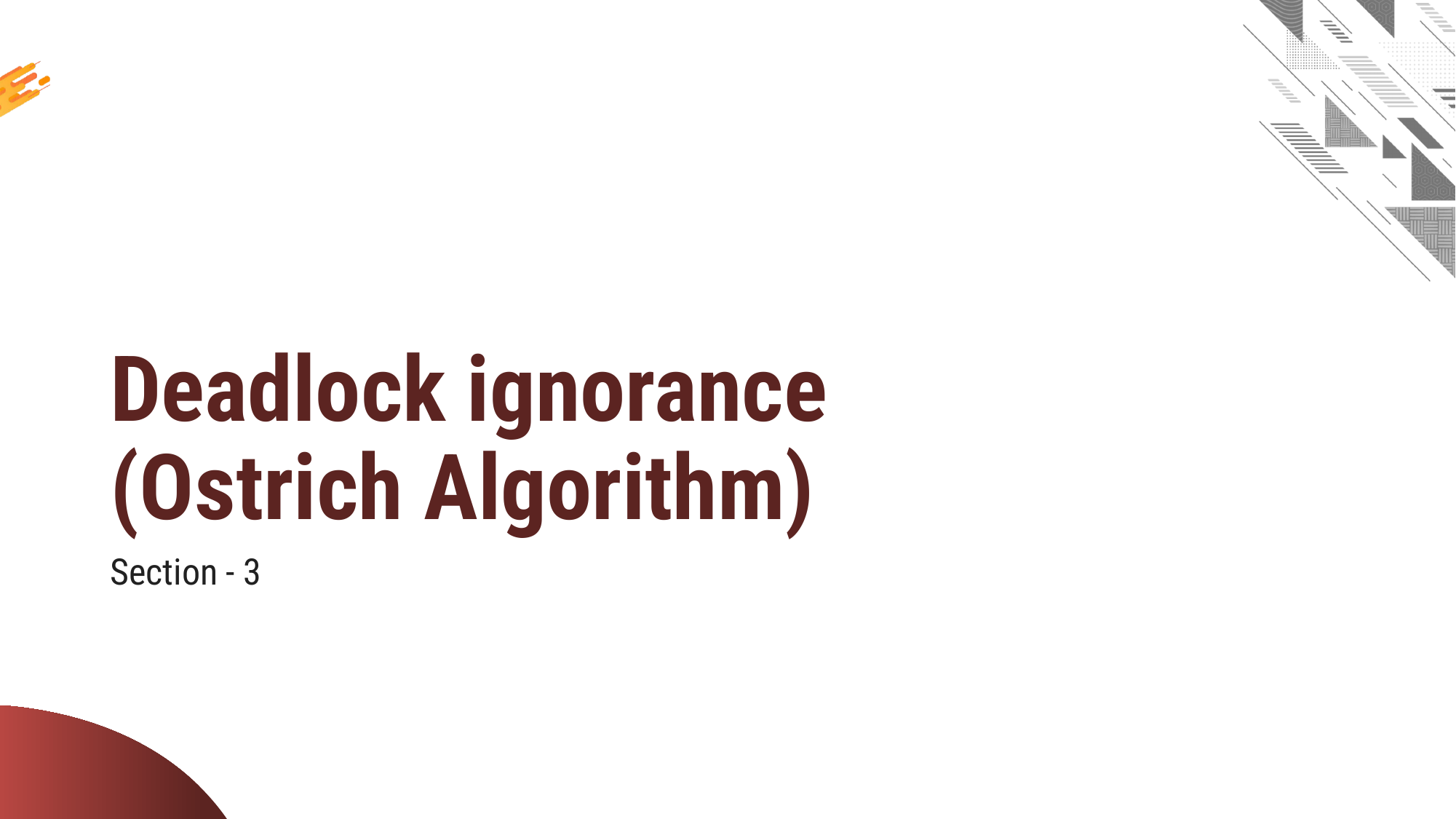

# Deadlock ignorance (Ostrich Algorithm)
Section - 3